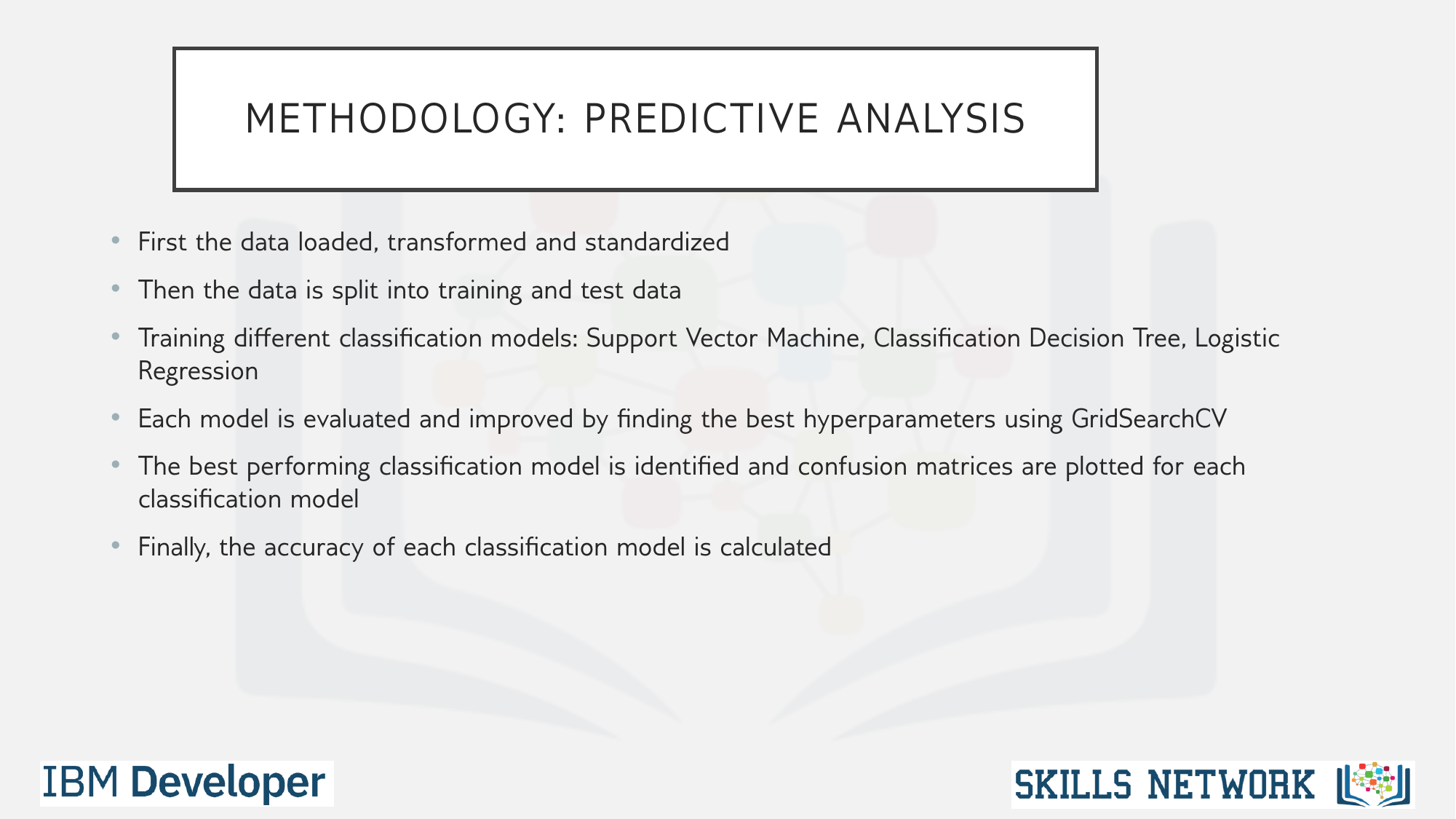

# Methodology: Predictive analysis
First the data loaded, transformed and standardized
Then the data is split into training and test data
Training different classification models: Support Vector Machine, Classification Decision Tree, Logistic Regression
Each model is evaluated and improved by finding the best hyperparameters using GridSearchCV
The best performing classification model is identified and confusion matrices are plotted for each classification model
Finally, the accuracy of each classification model is calculated